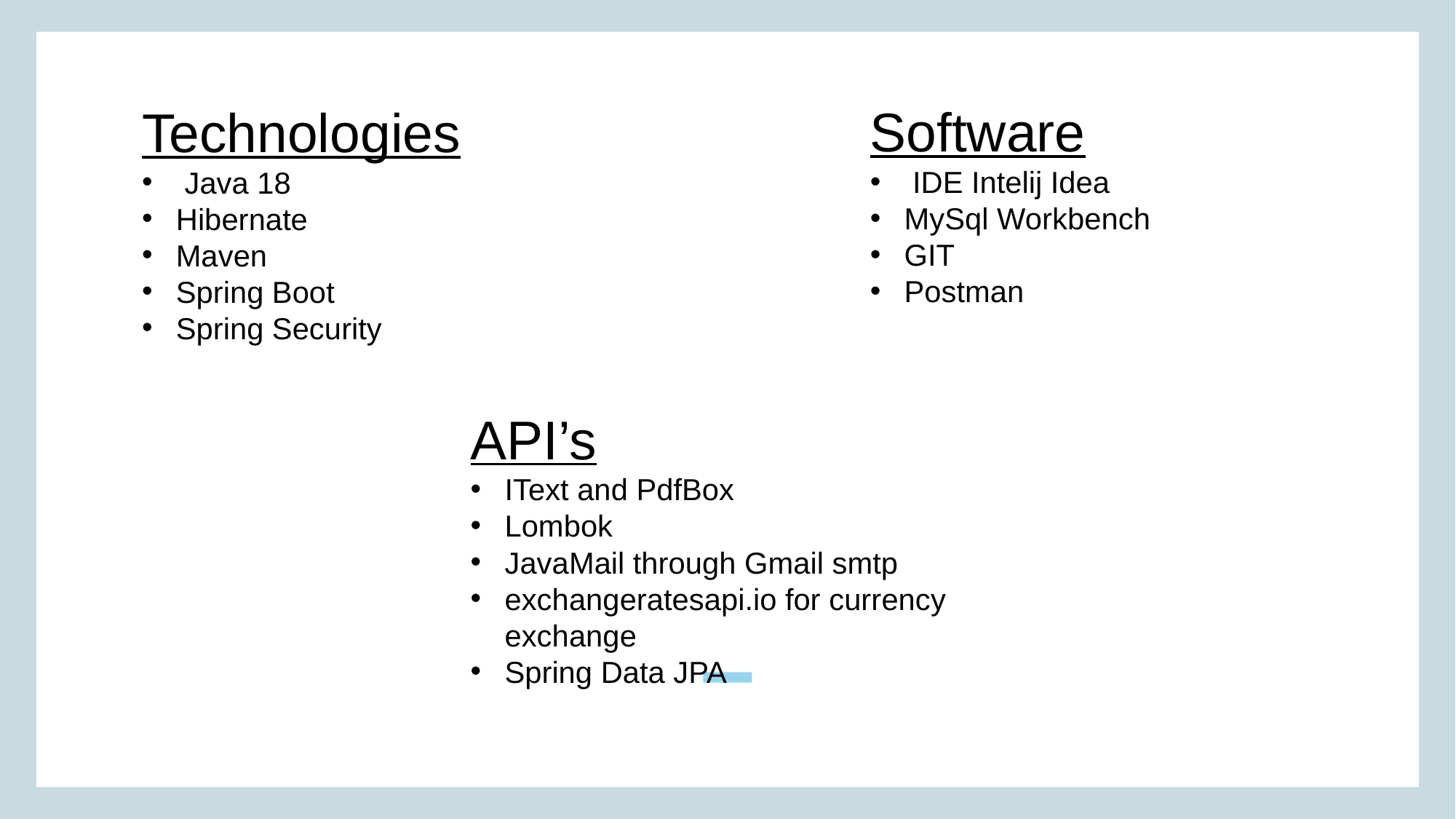

Software
 IDE Intelij Idea
MySql Workbench
GIT
Postman

Technologies
 Java 18
Hibernate
Maven
Spring Boot
Spring Security

API’s
IText and PdfBox
Lombok
JavaMail through Gmail smtp
exchangeratesapi.io for currency exchange
Spring Data JPA